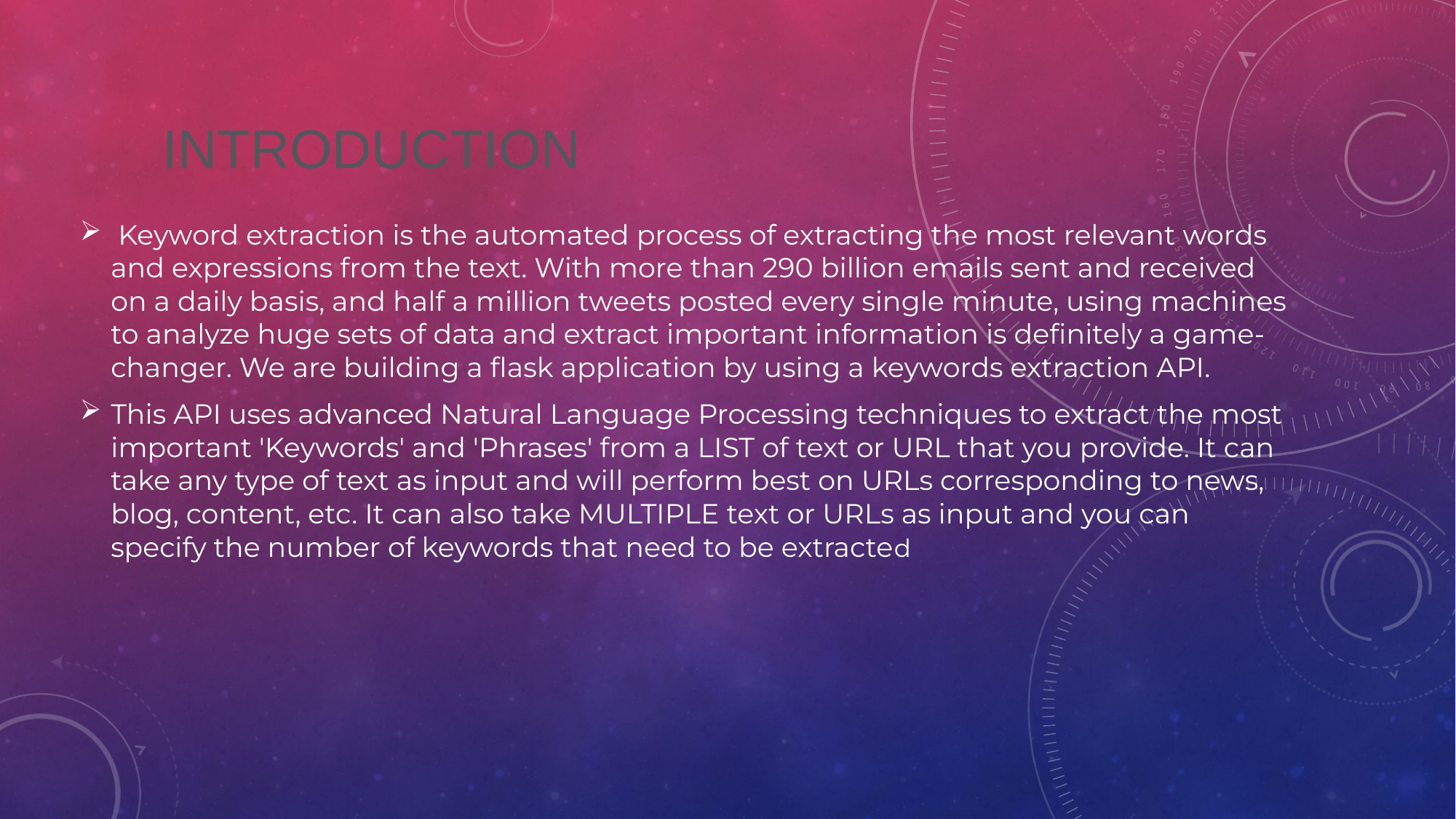

INTRODUCTION
 Keyword extraction is the automated process of extracting the most relevant words and expressions from the text. With more than 290 billion emails sent and received on a daily basis, and half a million tweets posted every single minute, using machines to analyze huge sets of data and extract important information is definitely a game-changer. We are building a flask application by using a keywords extraction API.
This API uses advanced Natural Language Processing techniques to extract the most important 'Keywords' and 'Phrases' from a LIST of text or URL that you provide. It can take any type of text as input and will perform best on URLs corresponding to news, blog, content, etc. It can also take MULTIPLE text or URLs as input and you can specify the number of keywords that need to be extracted